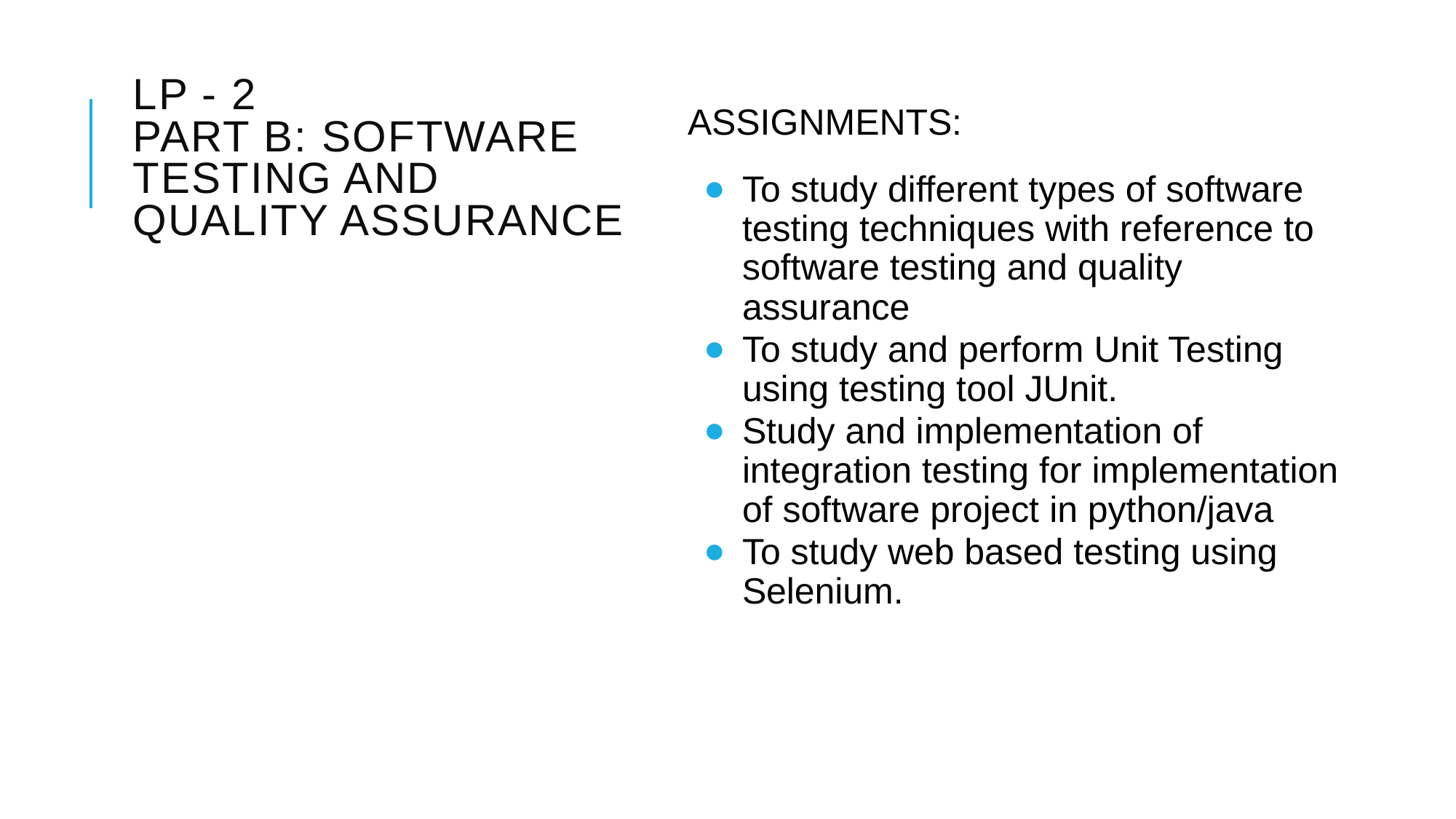

# LP - 2 Part B: Software Testing and Quality Assurance
ASSIGNMENTS:
To study different types of software testing techniques with reference to software testing and quality assurance
To study and perform Unit Testing using testing tool JUnit.
Study and implementation of integration testing for implementation of software project in python/java
To study web based testing using Selenium.